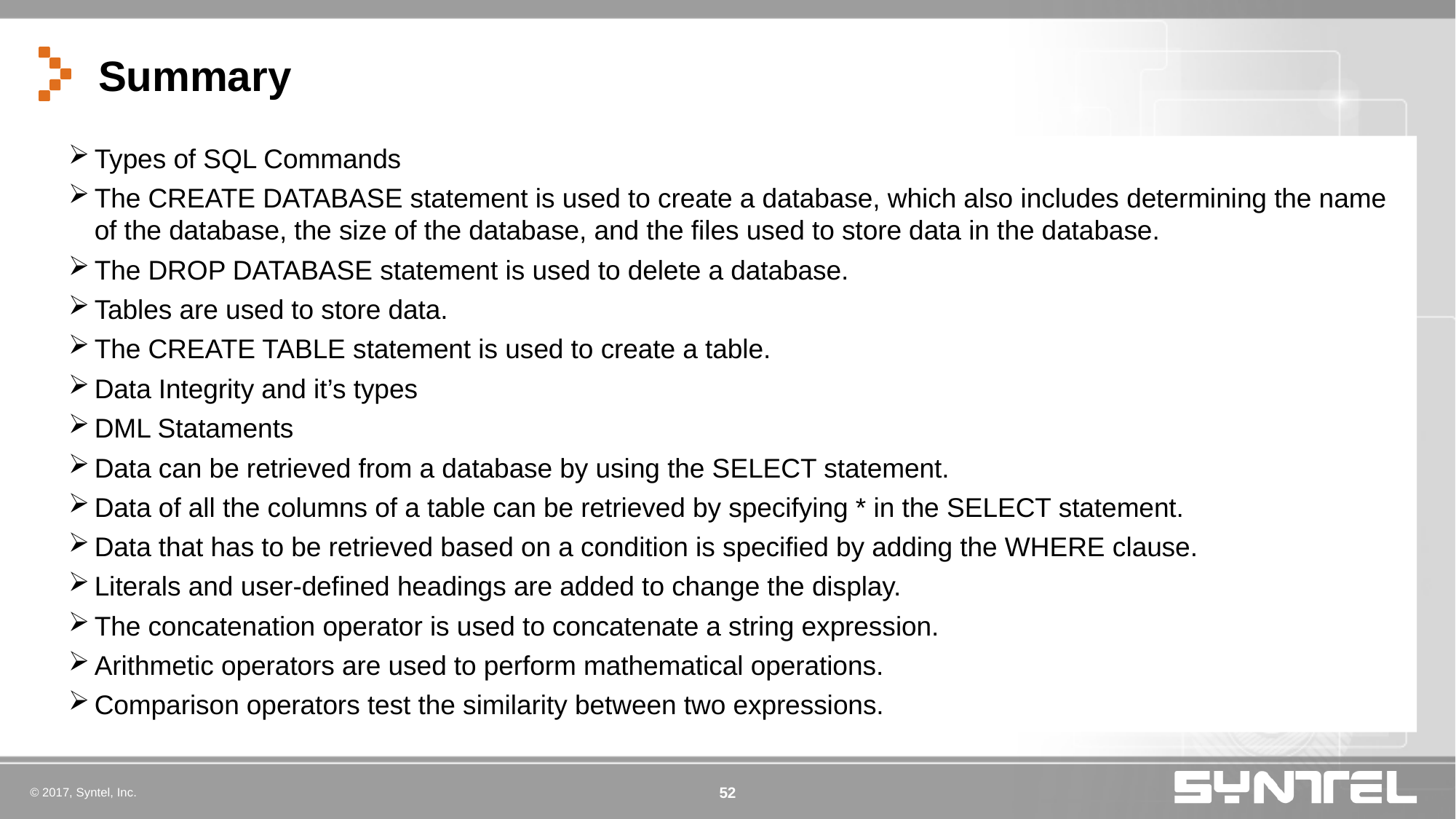

# Summary
Types of SQL Commands
The CREATE DATABASE statement is used to create a database, which also includes determining the name of the database, the size of the database, and the files used to store data in the database.
The DROP DATABASE statement is used to delete a database.
Tables are used to store data.
The CREATE TABLE statement is used to create a table.
Data Integrity and it’s types
DML Stataments
Data can be retrieved from a database by using the SELECT statement.
Data of all the columns of a table can be retrieved by specifying * in the SELECT statement.
Data that has to be retrieved based on a condition is specified by adding the WHERE clause.
Literals and user-defined headings are added to change the display.
The concatenation operator is used to concatenate a string expression.
Arithmetic operators are used to perform mathematical operations.
Comparison operators test the similarity between two expressions.